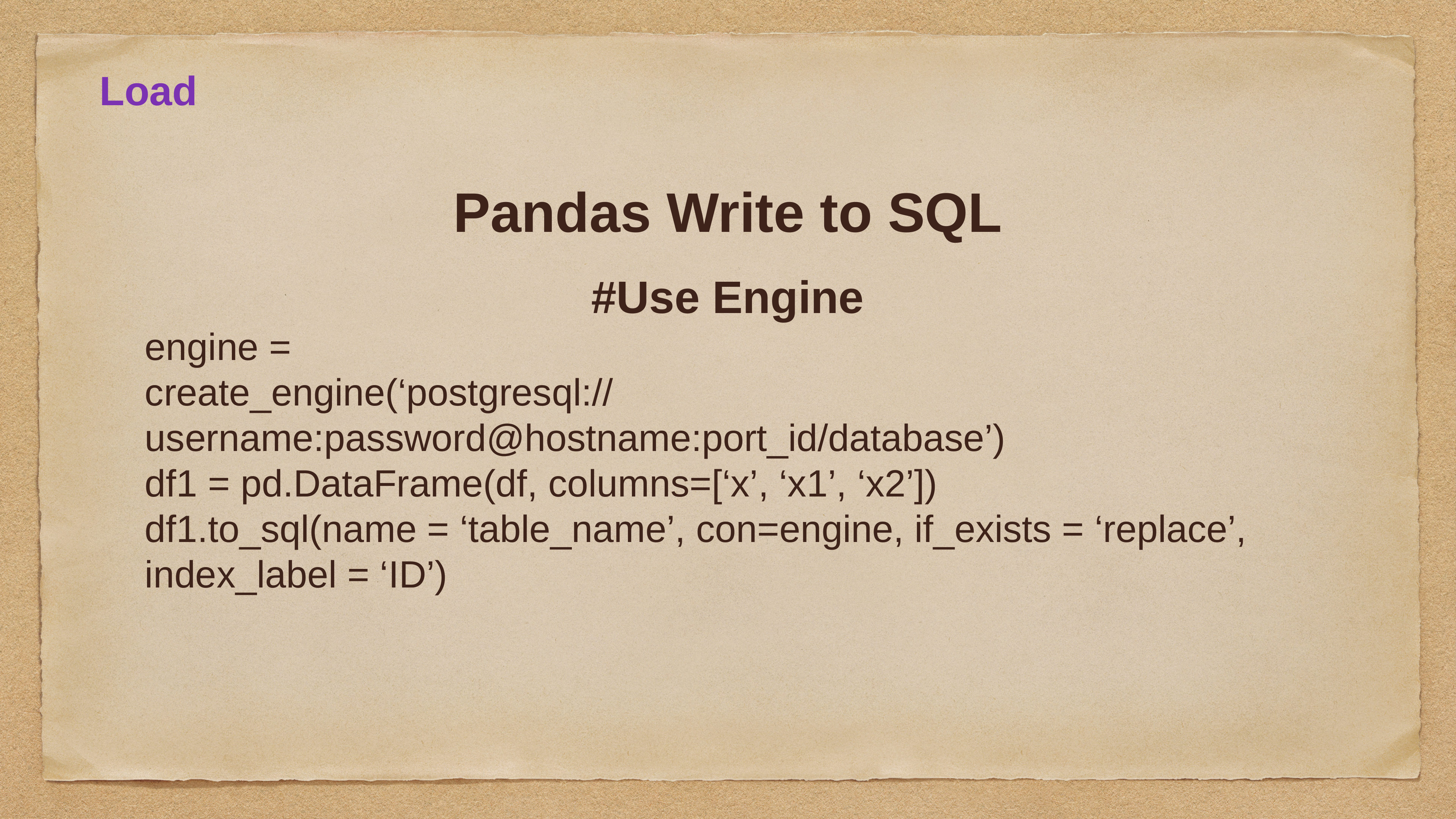

Load
# Pandas Write to SQL
#Use Engine
engine =
create_engine(‘postgresql://username:password@hostname:port_id/database’)
df1 = pd.DataFrame(df, columns=[‘x’, ‘x1’, ‘x2’])
df1.to_sql(name = ‘table_name’, con=engine, if_exists = ‘replace’, index_label = ‘ID’)
16